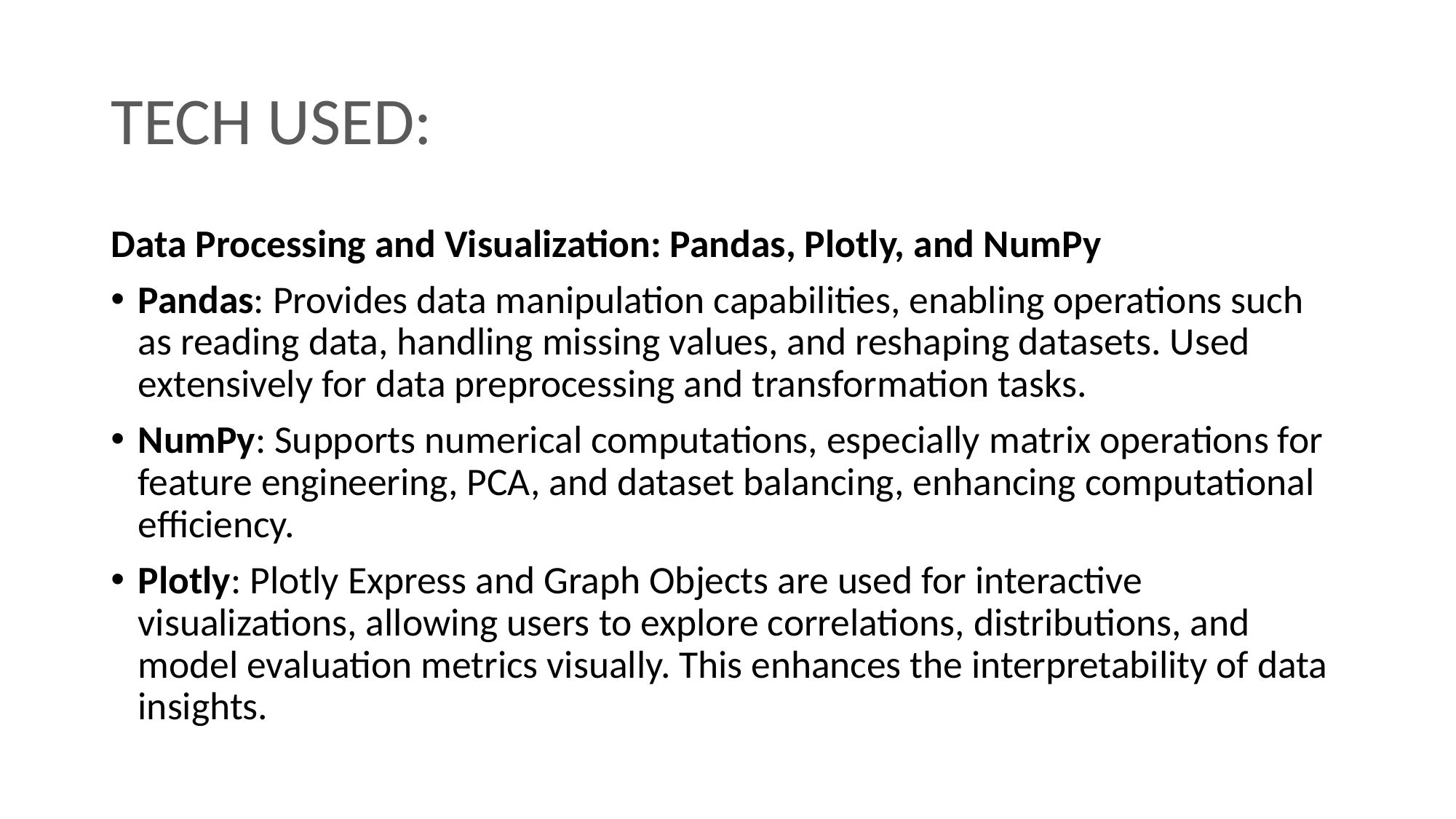

# TECH USED:
Data Processing and Visualization: Pandas, Plotly, and NumPy
Pandas: Provides data manipulation capabilities, enabling operations such as reading data, handling missing values, and reshaping datasets. Used extensively for data preprocessing and transformation tasks.
NumPy: Supports numerical computations, especially matrix operations for feature engineering, PCA, and dataset balancing, enhancing computational efficiency.
Plotly: Plotly Express and Graph Objects are used for interactive visualizations, allowing users to explore correlations, distributions, and model evaluation metrics visually. This enhances the interpretability of data insights.